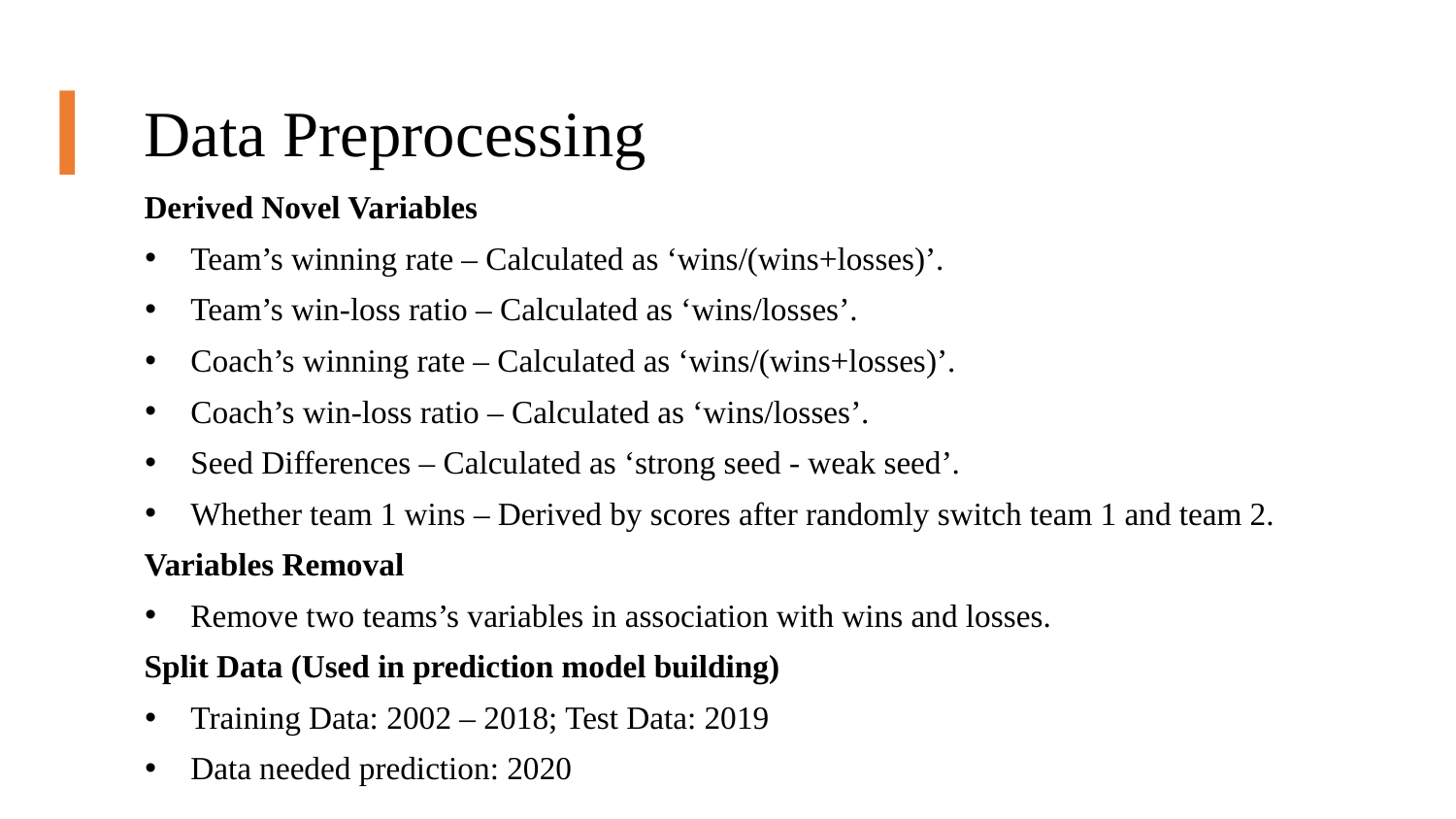

# Data Preprocessing

Derived Novel Variables
Team’s winning rate – Calculated as ‘wins/(wins+losses)’.
Team’s win-loss ratio – Calculated as ‘wins/losses’.
Coach’s winning rate – Calculated as ‘wins/(wins+losses)’.
Coach’s win-loss ratio – Calculated as ‘wins/losses’.
Seed Differences – Calculated as ‘strong seed - weak seed’.
Whether team 1 wins – Derived by scores after randomly switch team 1 and team 2.
Variables Removal
Remove two teams’s variables in association with wins and losses.
Split Data (Used in prediction model building)
Training Data: 2002 – 2018; Test Data: 2019
Data needed prediction: 2020